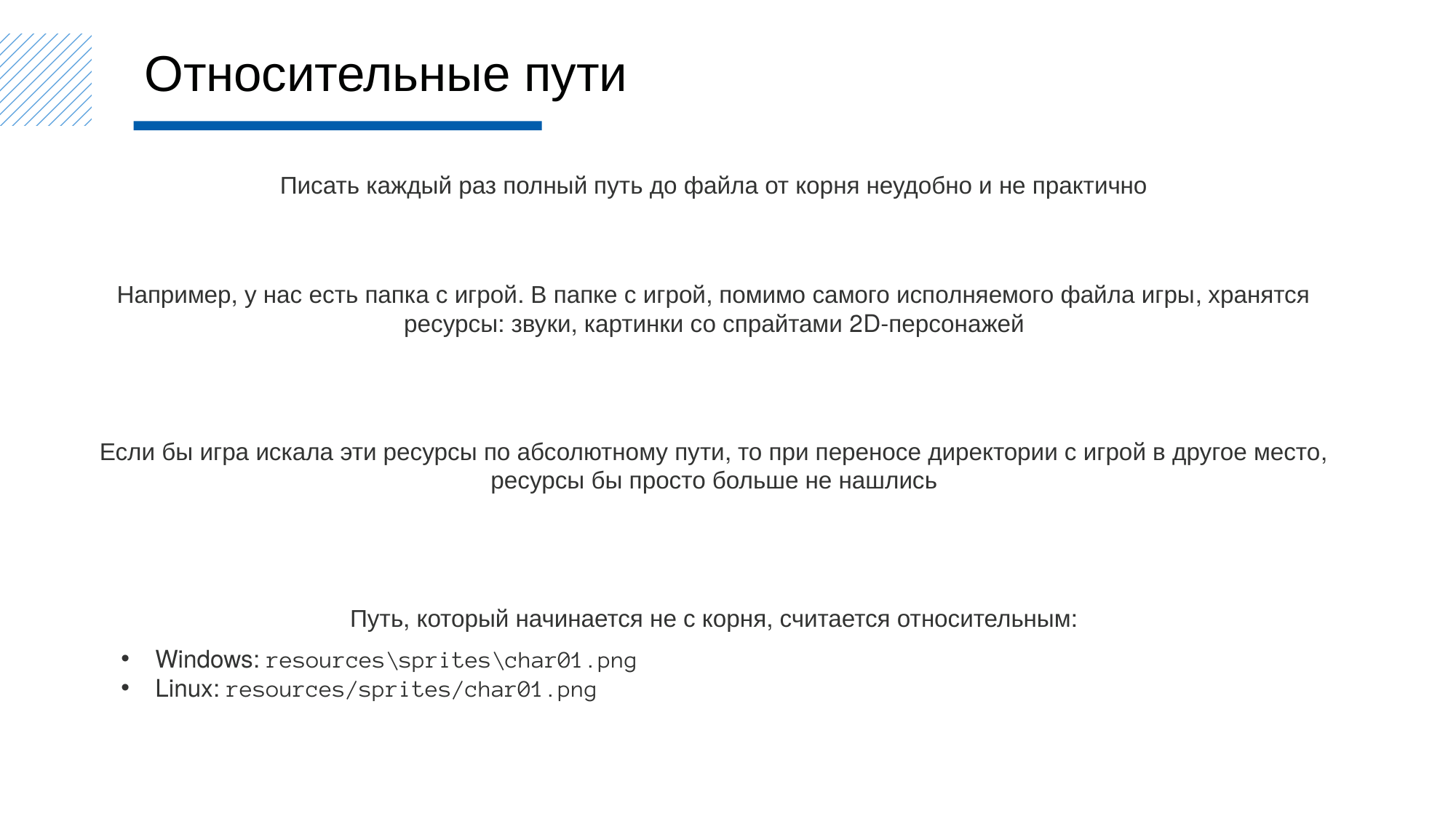

Относительные пути
Писать каждый раз полный путь до файла от корня неудобно и не практично
Например, у нас есть папка с игрой. В папке с игрой, помимо самого исполняемого файла игры, хранятся ресурсы: звуки, картинки со спрайтами 2D-персонажей
Если бы игра искала эти ресурсы по абсолютному пути, то при переносе директории с игрой в другое место, ресурсы бы просто больше не нашлись
Путь, который начинается не с корня, считается относительным:
Windows: resources\sprites\char01.png
Linux: resources/sprites/char01.png